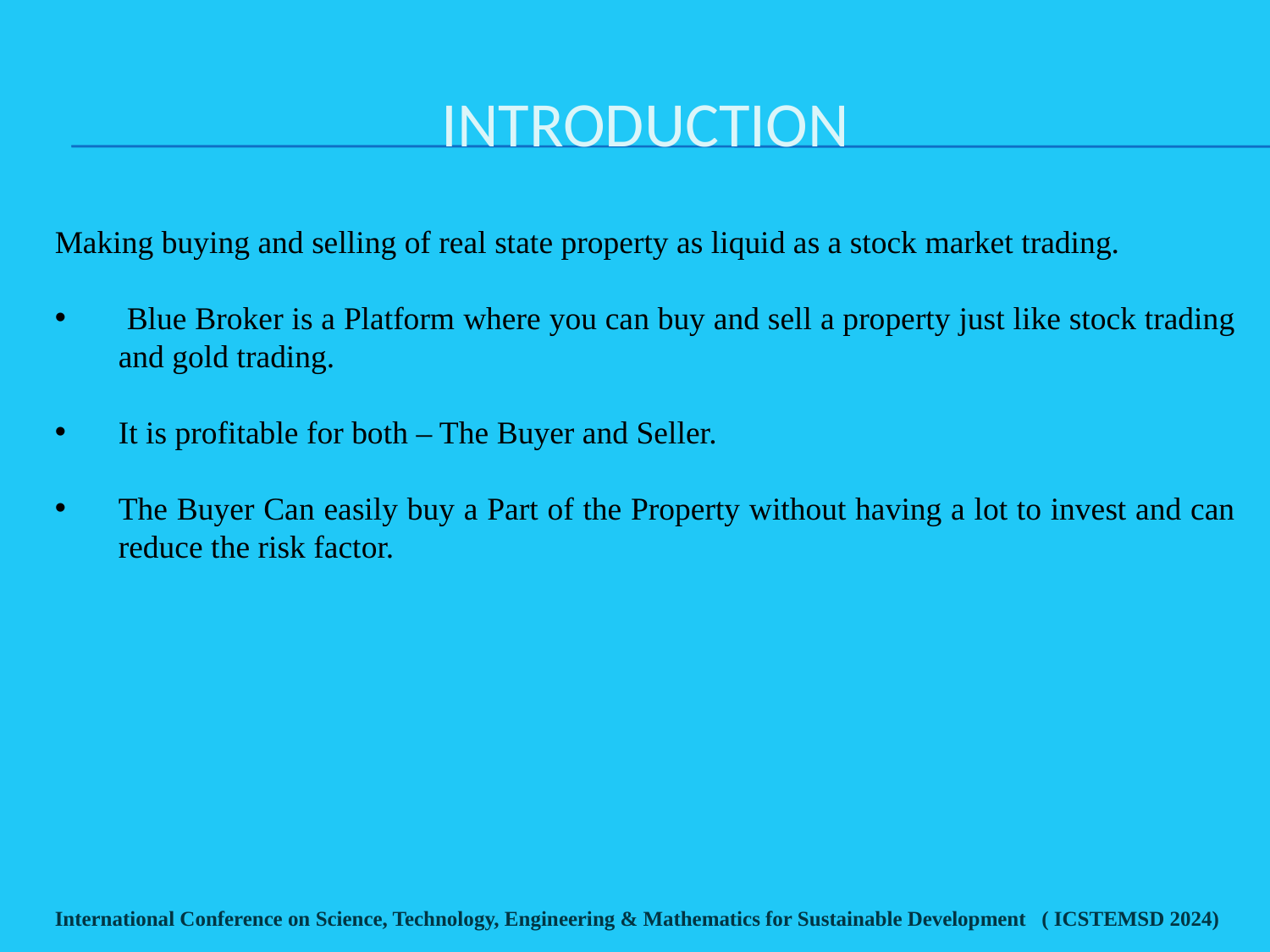

# INTRODUCTION
Making buying and selling of real state property as liquid as a stock market trading.

 Blue Broker is a Platform where you can buy and sell a property just like stock trading and gold trading.

It is profitable for both – The Buyer and Seller.

The Buyer Can easily buy a Part of the Property without having a lot to invest and can reduce the risk factor.

International Conference on Science, Technology, Engineering & Mathematics for Sustainable Development   ( ICSTEMSD 2024)